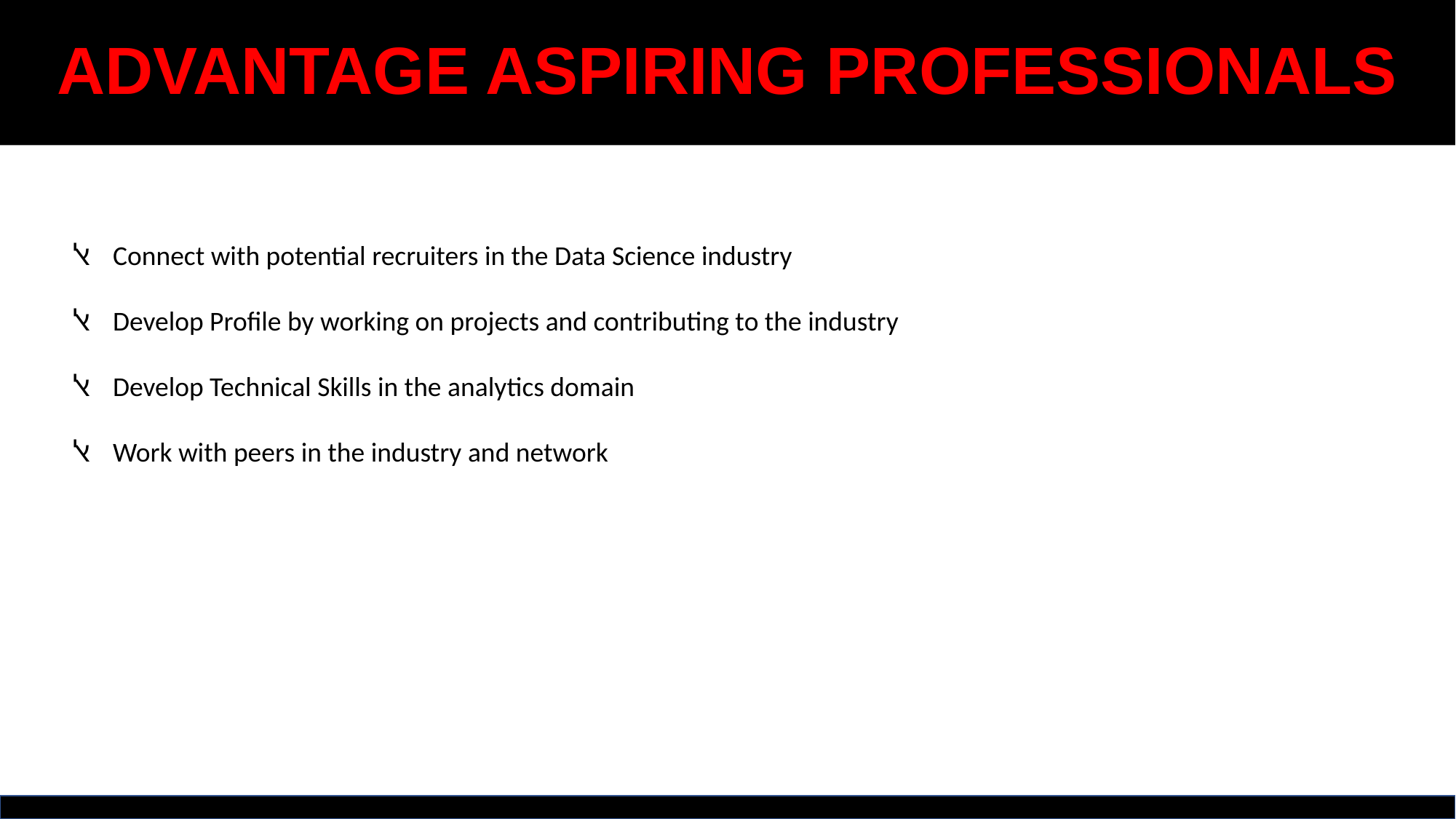

# ADVANTAGE ASPIRING PROFESSIONALS
ﭏ   Connect with potential recruiters in the Data Science industry
ﭏ   Develop Profile by working on projects and contributing to the industry
ﭏ   Develop Technical Skills in the analytics domain
ﭏ   Work with peers in the industry and network